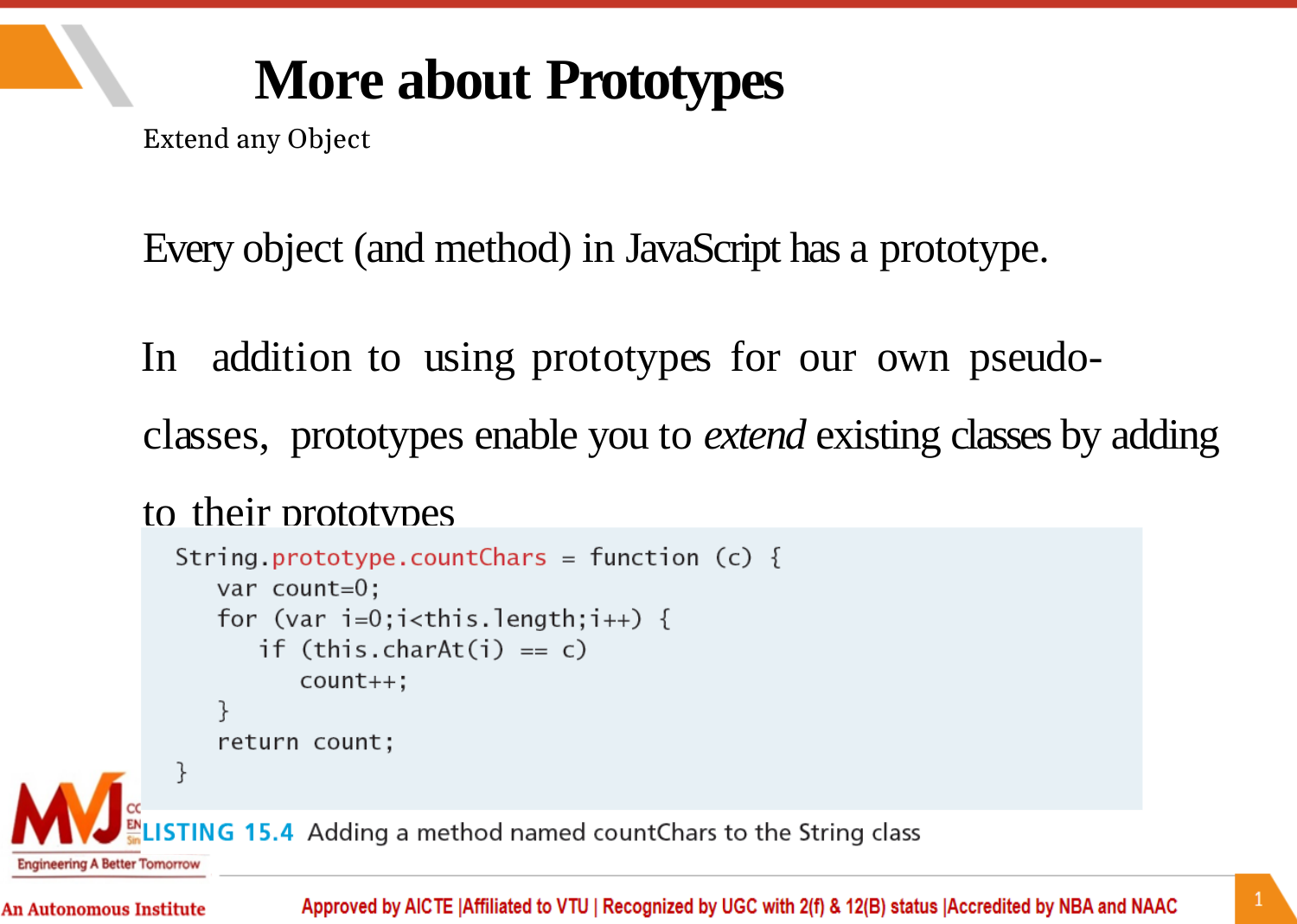

# More about Prototypes
Extend any Object
Every object (and method) in JavaScript has a prototype.
In	addition	to	using	prototypes	for	our	own	pseudo-classes,  prototypes enable you to extend existing classes by adding to their prototypes

Below we extend String: